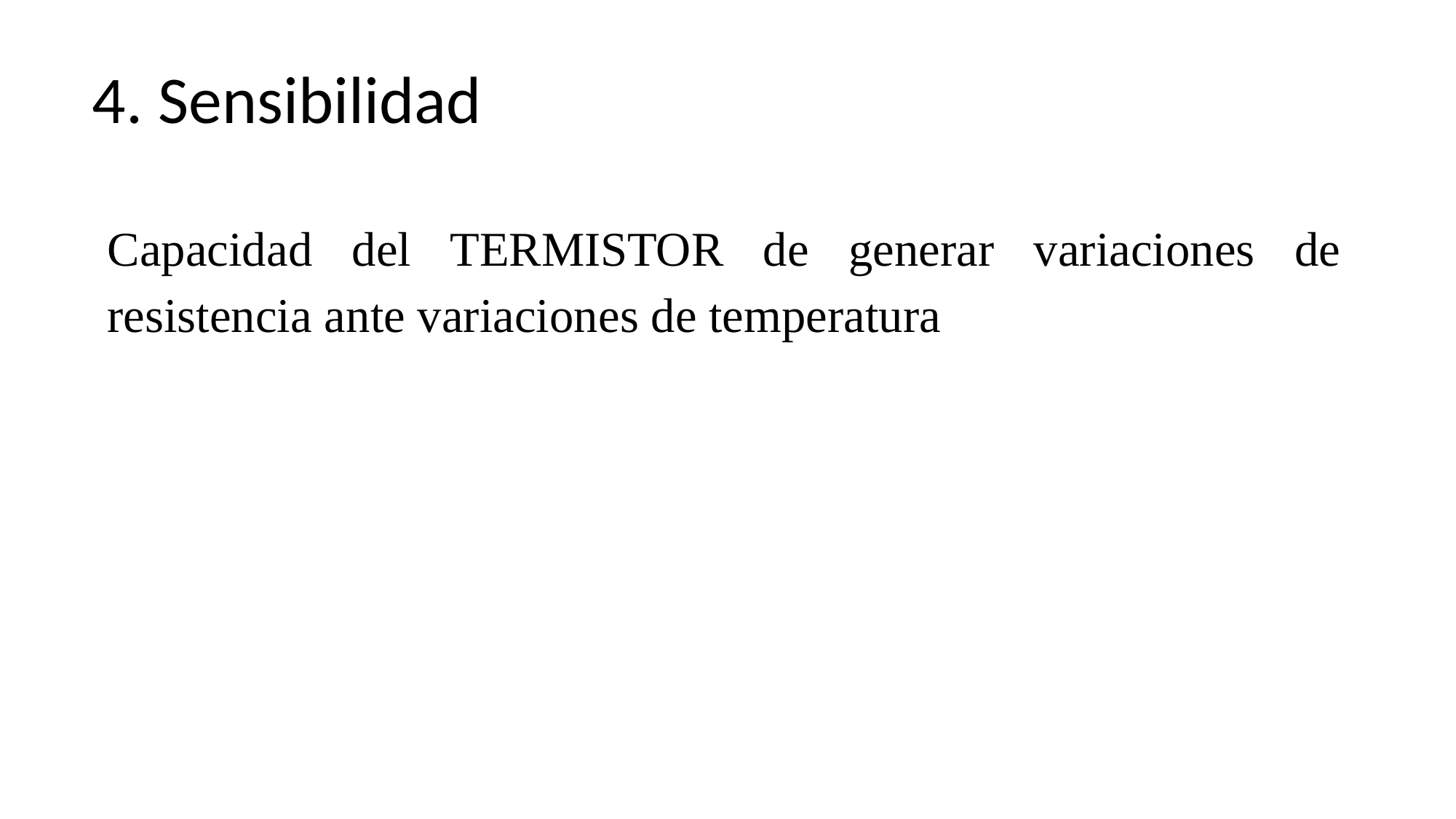

# 4. Sensibilidad
Capacidad del TERMISTOR de generar variaciones de resistencia ante variaciones de temperatura